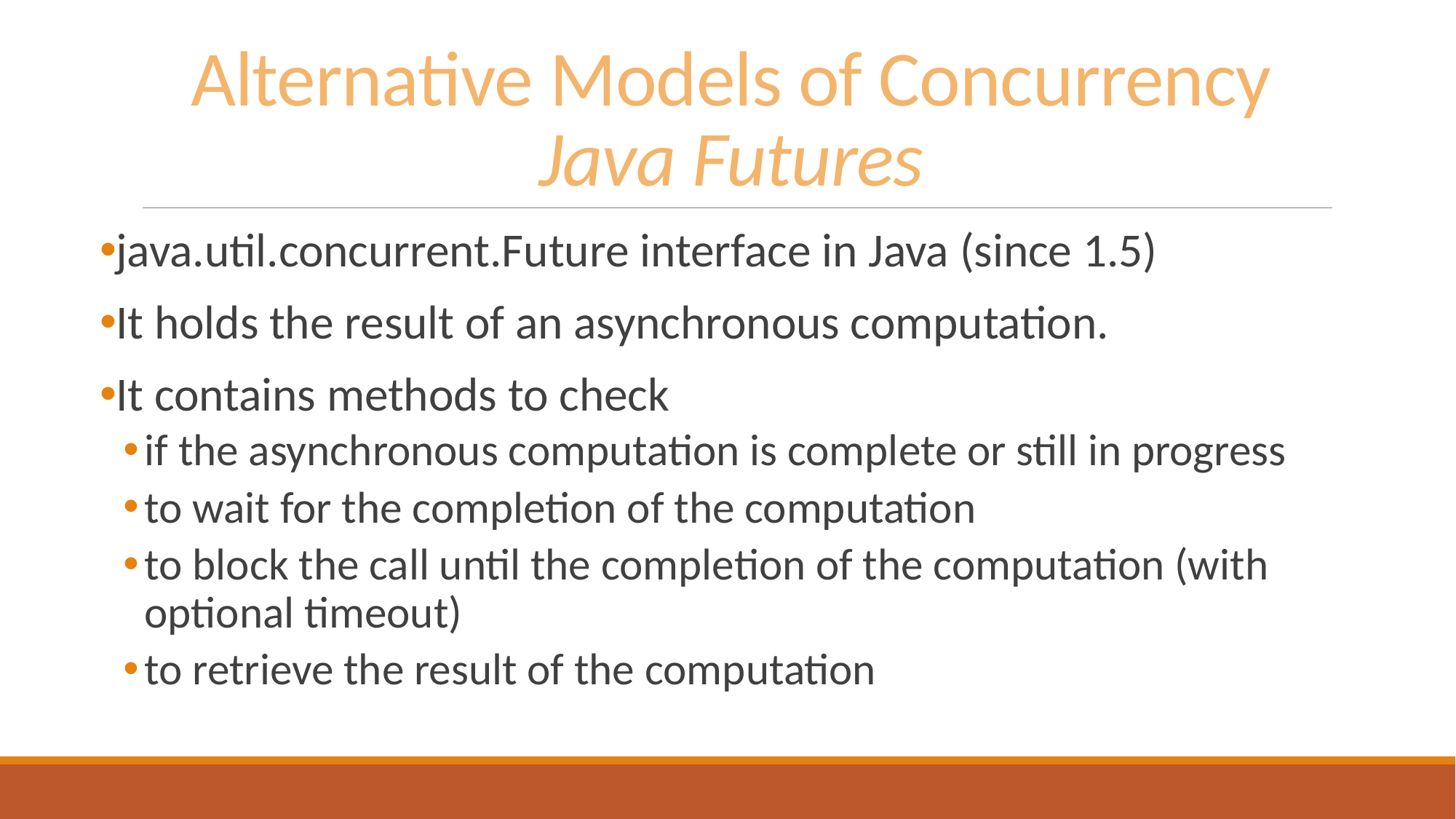

# Alternative Models of Concurrency Java Futures
java.util.concurrent.Future interface in Java (since 1.5)
It holds the result of an asynchronous computation.
It contains methods to check
if the asynchronous computation is complete or still in progress
to wait for the completion of the computation
to block the call until the completion of the computation (with optional timeout)
to retrieve the result of the computation